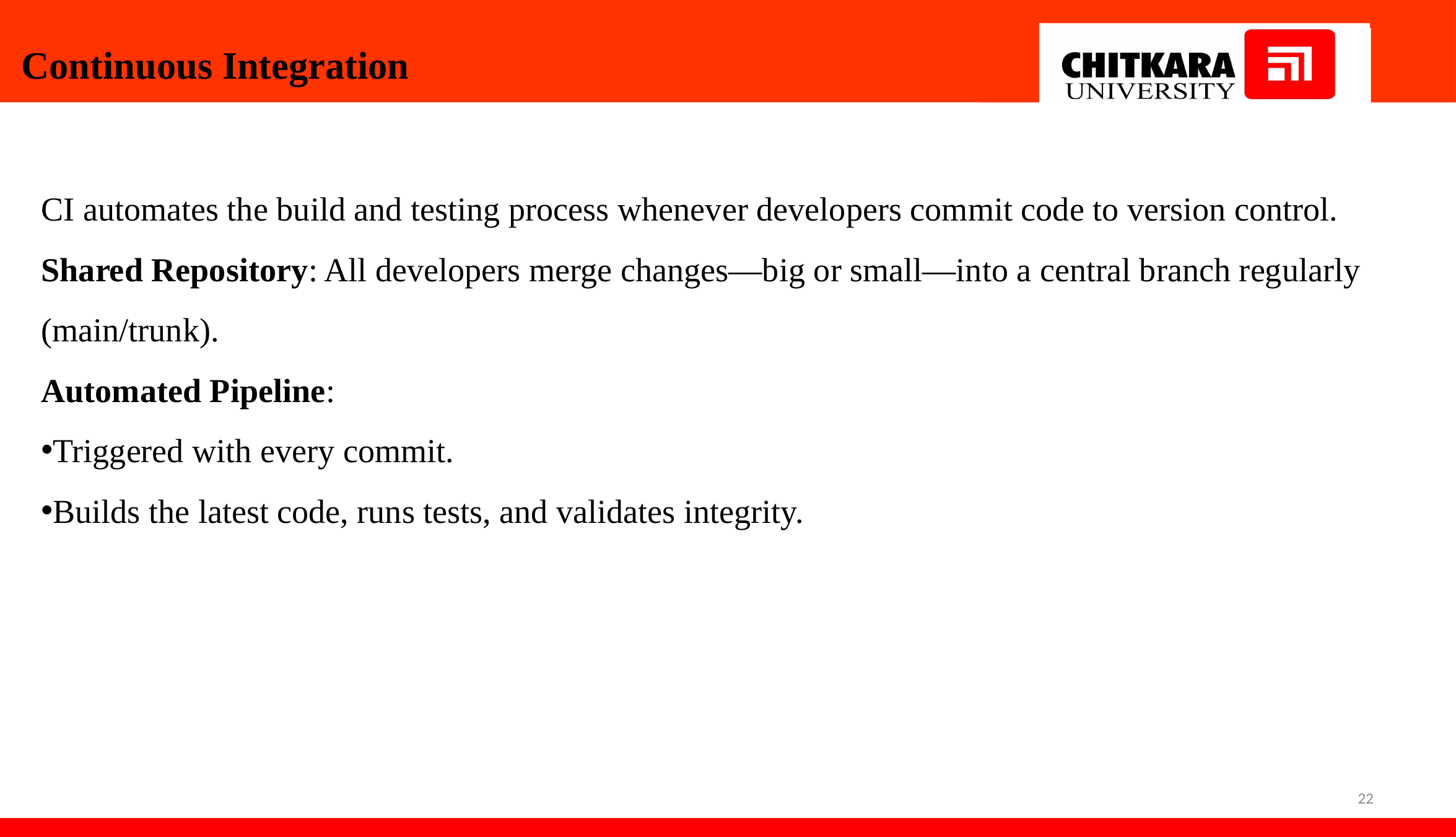

# Continuous Integration
CI automates the build and testing process whenever developers commit code to version control.
Shared Repository: All developers merge changes—big or small—into a central branch regularly (main/trunk).
Automated Pipeline:
Triggered with every commit.
Builds the latest code, runs tests, and validates integrity.

22